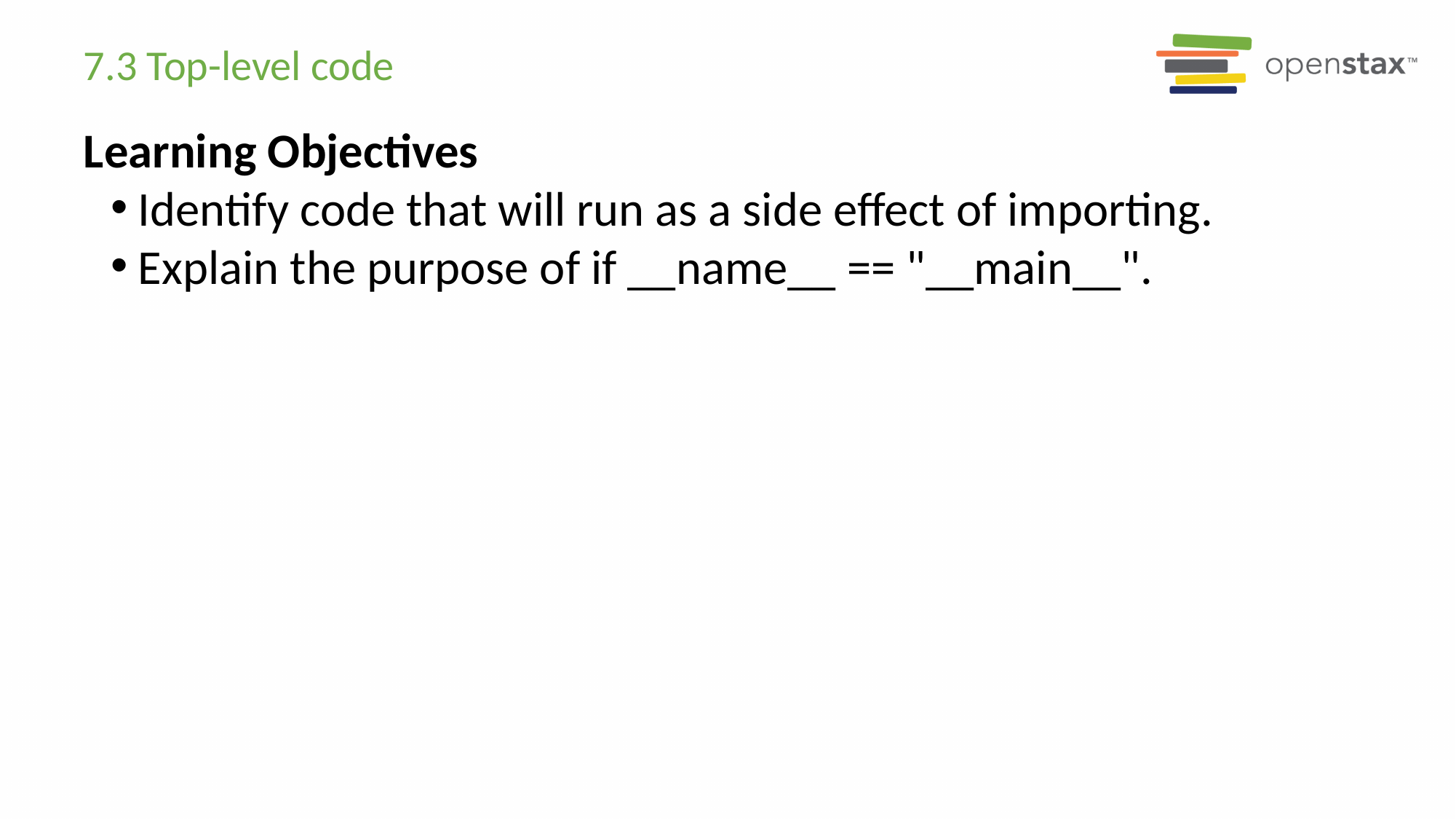

# 7.3 Top-level code
Learning Objectives
Identify code that will run as a side effect of importing.
Explain the purpose of if __name__ == "__main__".